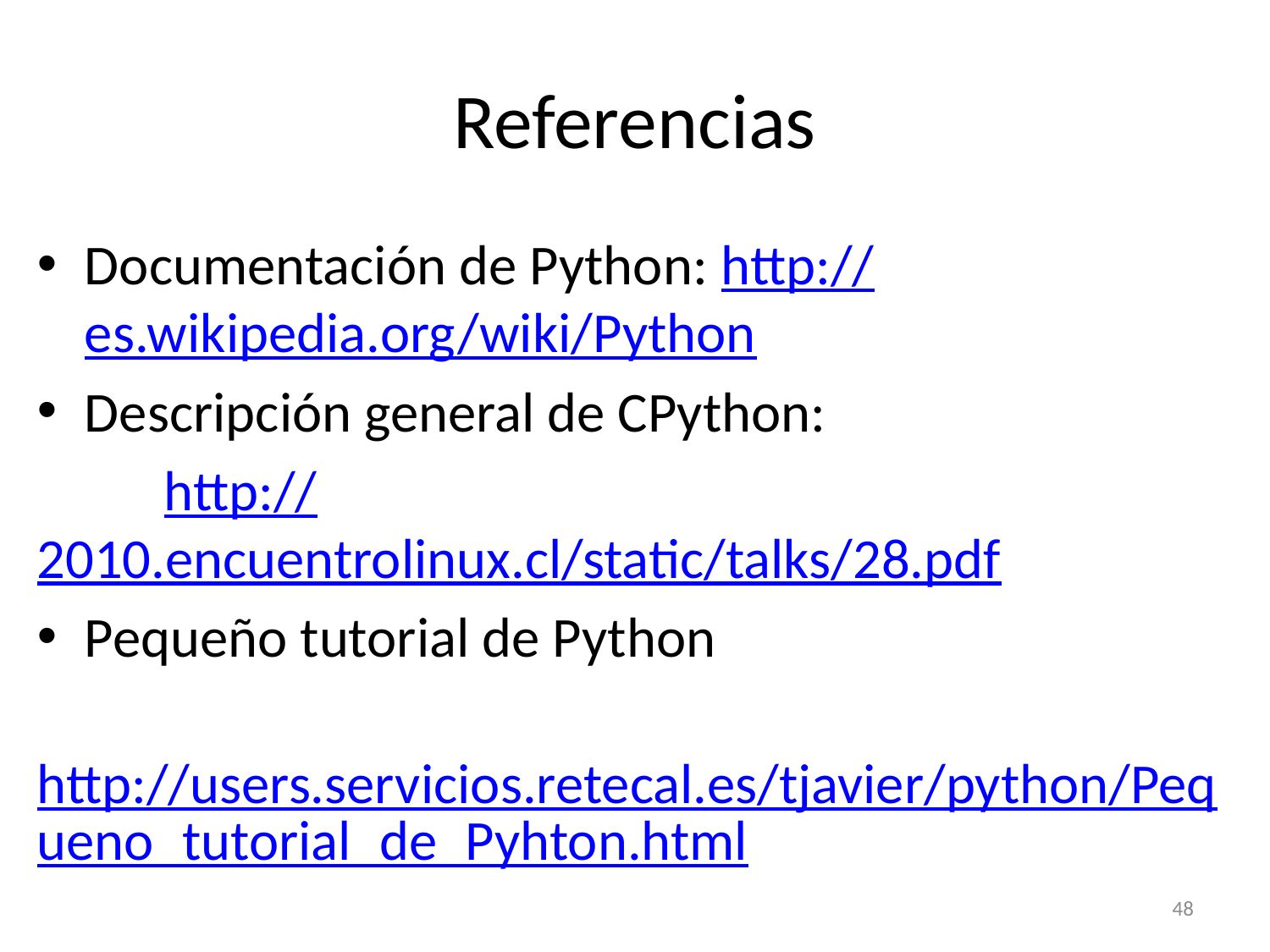

# Referencias
Documentación de Python: http://es.wikipedia.org/wiki/Python
Descripción general de CPython:
	http://2010.encuentrolinux.cl/static/talks/28.pdf
Pequeño tutorial de Python
	http://users.servicios.retecal.es/tjavier/python/Pequeno_tutorial_de_Pyhton.html

48